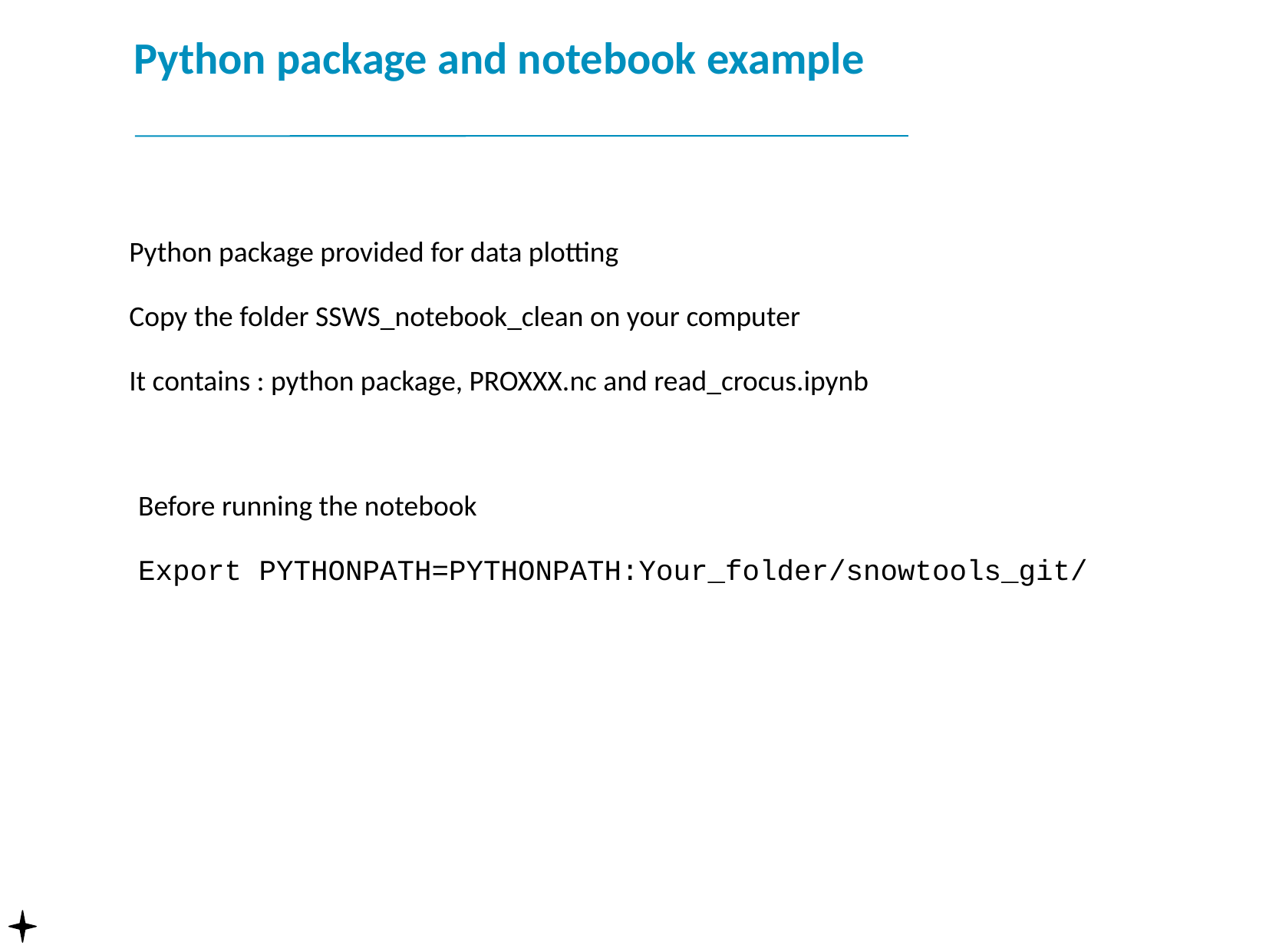

# Python package and notebook example
Python package provided for data plotting

Copy the folder SSWS_notebook_clean on your computer

It contains : python package, PROXXX.nc and read_crocus.ipynb
Before running the notebook

Export PYTHONPATH=PYTHONPATH:Your_folder/snowtools_git/